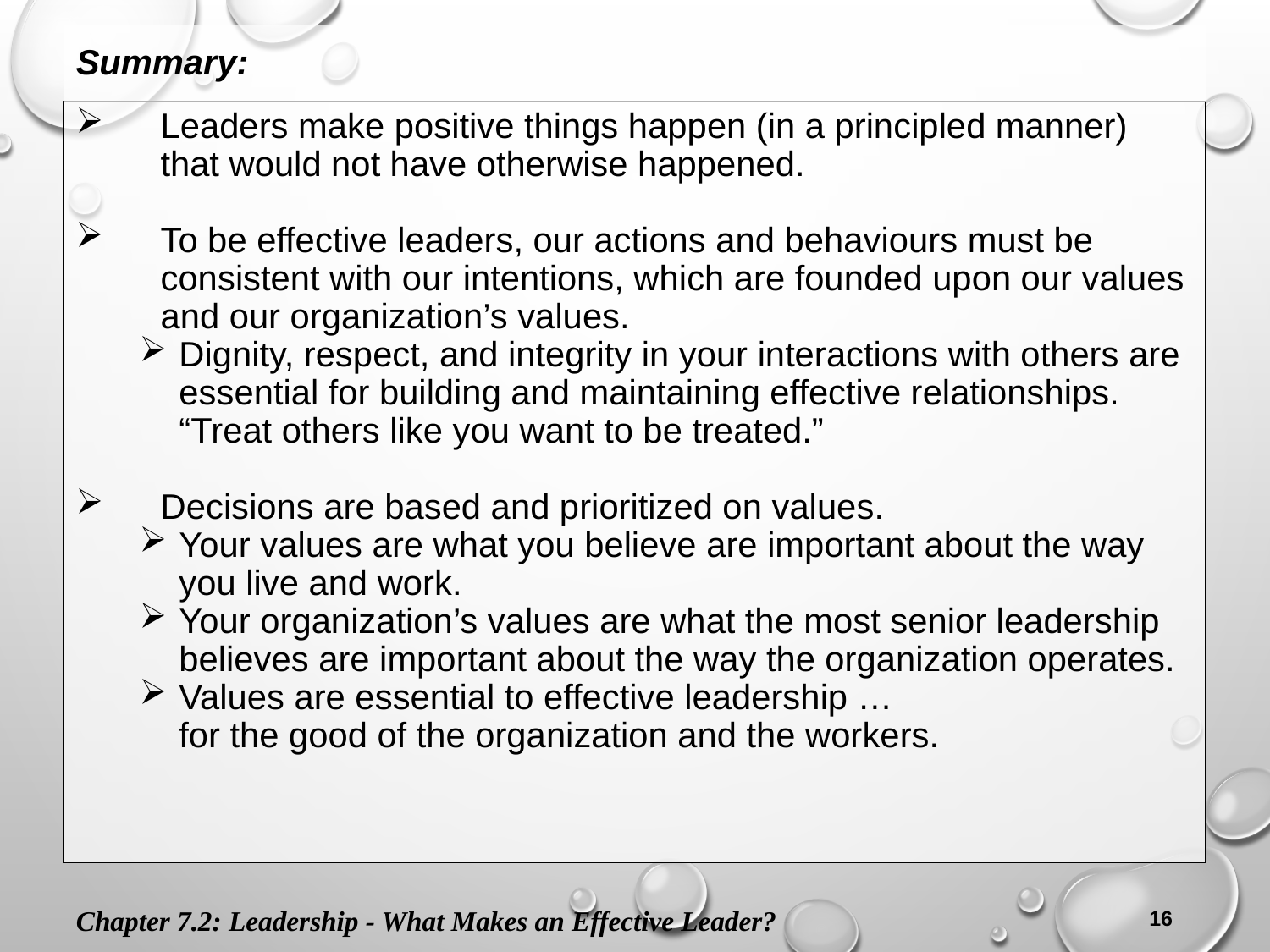

Summary:
Leaders make positive things happen (in a principled manner) that would not have otherwise happened.

To be effective leaders, our actions and behaviours must be consistent with our intentions, which are founded upon our values and our organization’s values.
Dignity, respect, and integrity in your interactions with others are essential for building and maintaining effective relationships.  “Treat others like you want to be treated.”

Decisions are based and prioritized on values.
Your values are what you believe are important about the way you live and work.
Your organization’s values are what the most senior leadership believes are important about the way the organization operates.
Values are essential to effective leadership …
for the good of the organization and the workers.
Chapter 7.2: Leadership - What Makes an Effective Leader?
16